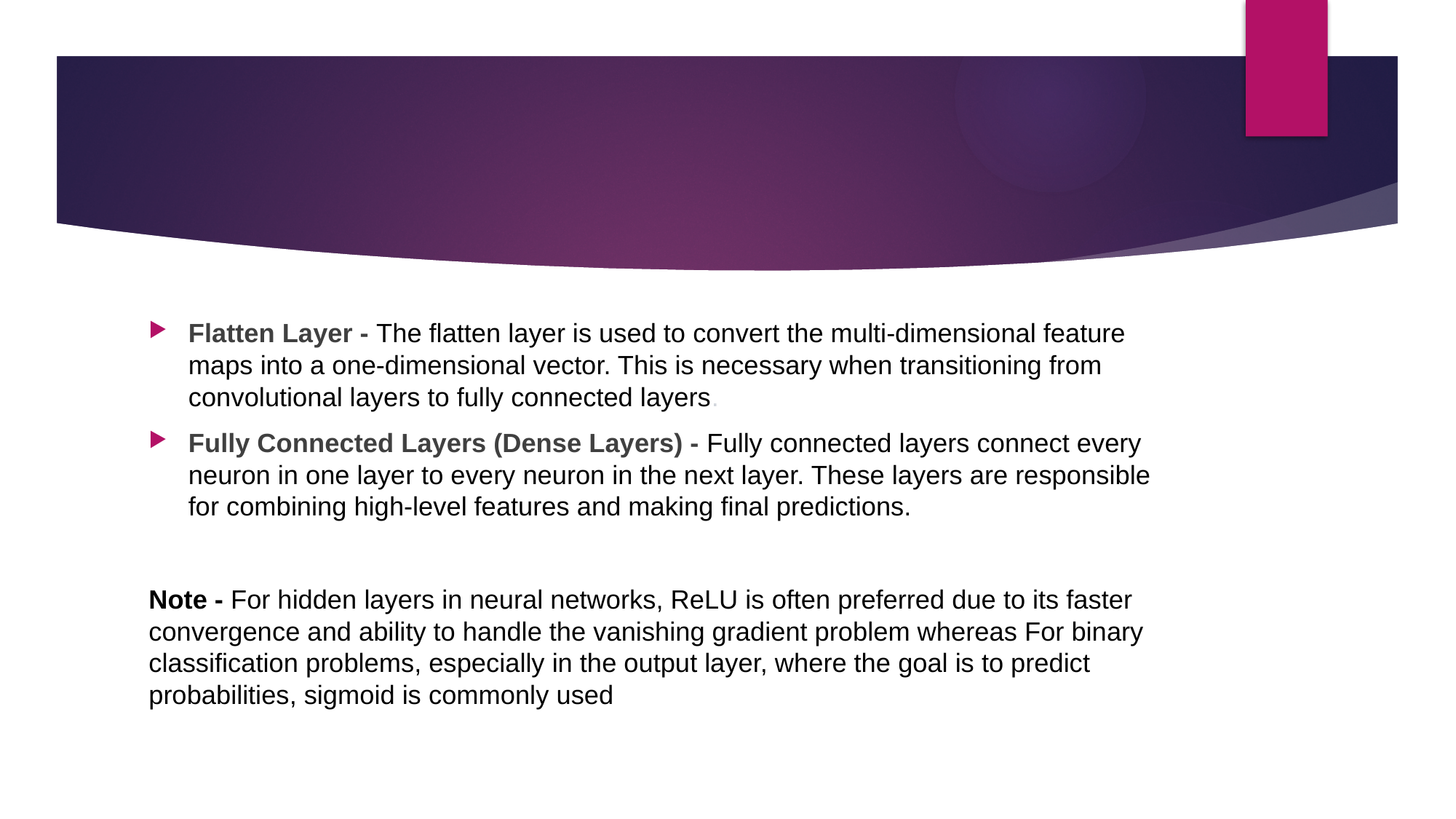

Flatten Layer - The flatten layer is used to convert the multi-dimensional feature maps into a one-dimensional vector. This is necessary when transitioning from convolutional layers to fully connected layers.
Fully Connected Layers (Dense Layers) - Fully connected layers connect every neuron in one layer to every neuron in the next layer. These layers are responsible for combining high-level features and making final predictions.

Note - For hidden layers in neural networks, ReLU is often preferred due to its faster convergence and ability to handle the vanishing gradient problem whereas For binary classification problems, especially in the output layer, where the goal is to predict probabilities, sigmoid is commonly used